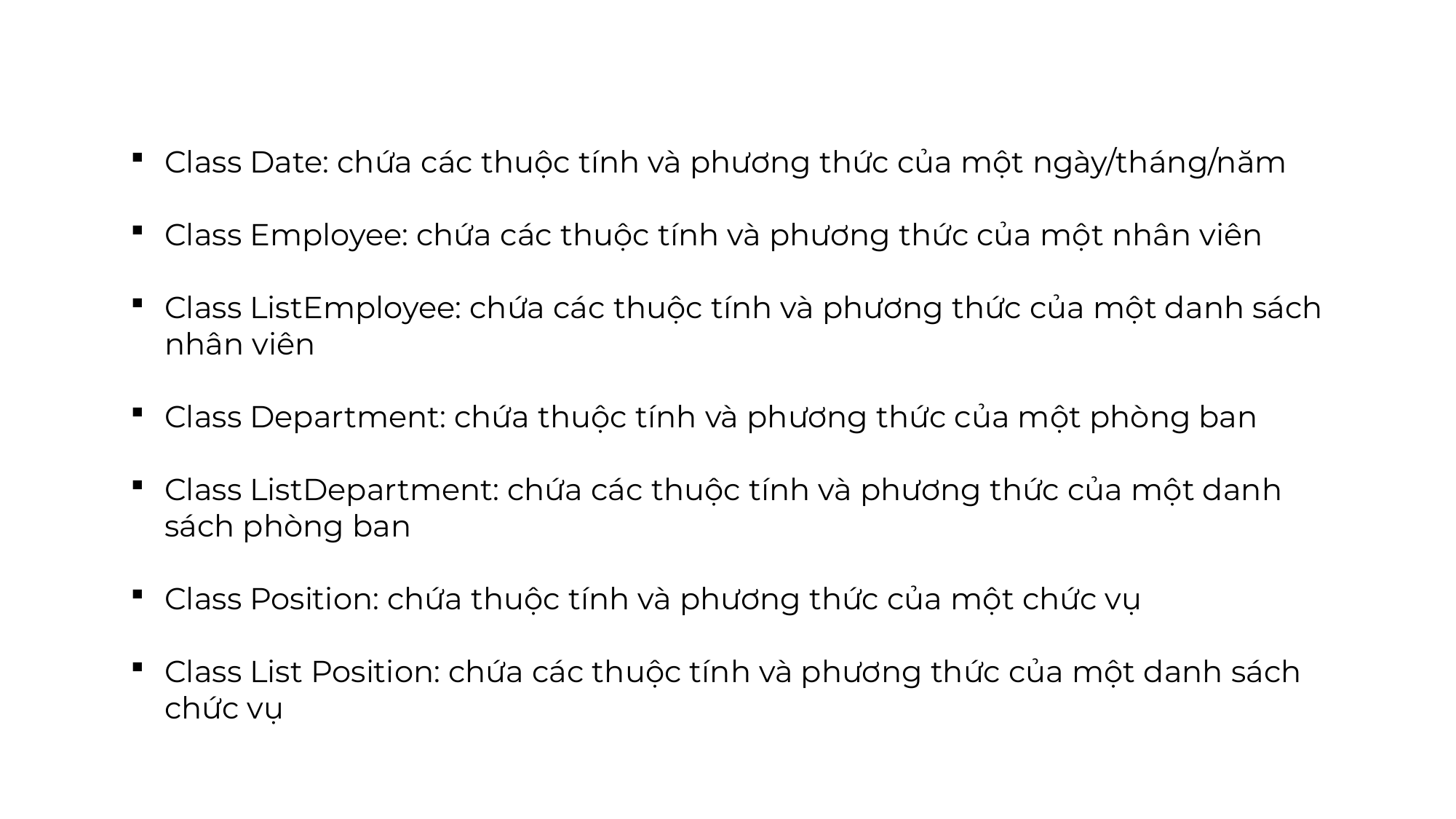

01
CÁC CẤU TRÚC DỮ LIỆU CHÍNH TRONG CHƯƠNG TRÌNH
Class Date: chứa các thuộc tính và phương thức của một ngày/tháng/năm
Class Employee: chứa các thuộc tính và phương thức của một nhân viên
Class ListEmployee: chứa các thuộc tính và phương thức của một danh sách nhân viên
Class Department: chứa thuộc tính và phương thức của một phòng ban
Class ListDepartment: chứa các thuộc tính và phương thức của một danh sách phòng ban
Class Position: chứa thuộc tính và phương thức của một chức vụ
Class List Position: chứa các thuộc tính và phương thức của một danh sách chức vụ